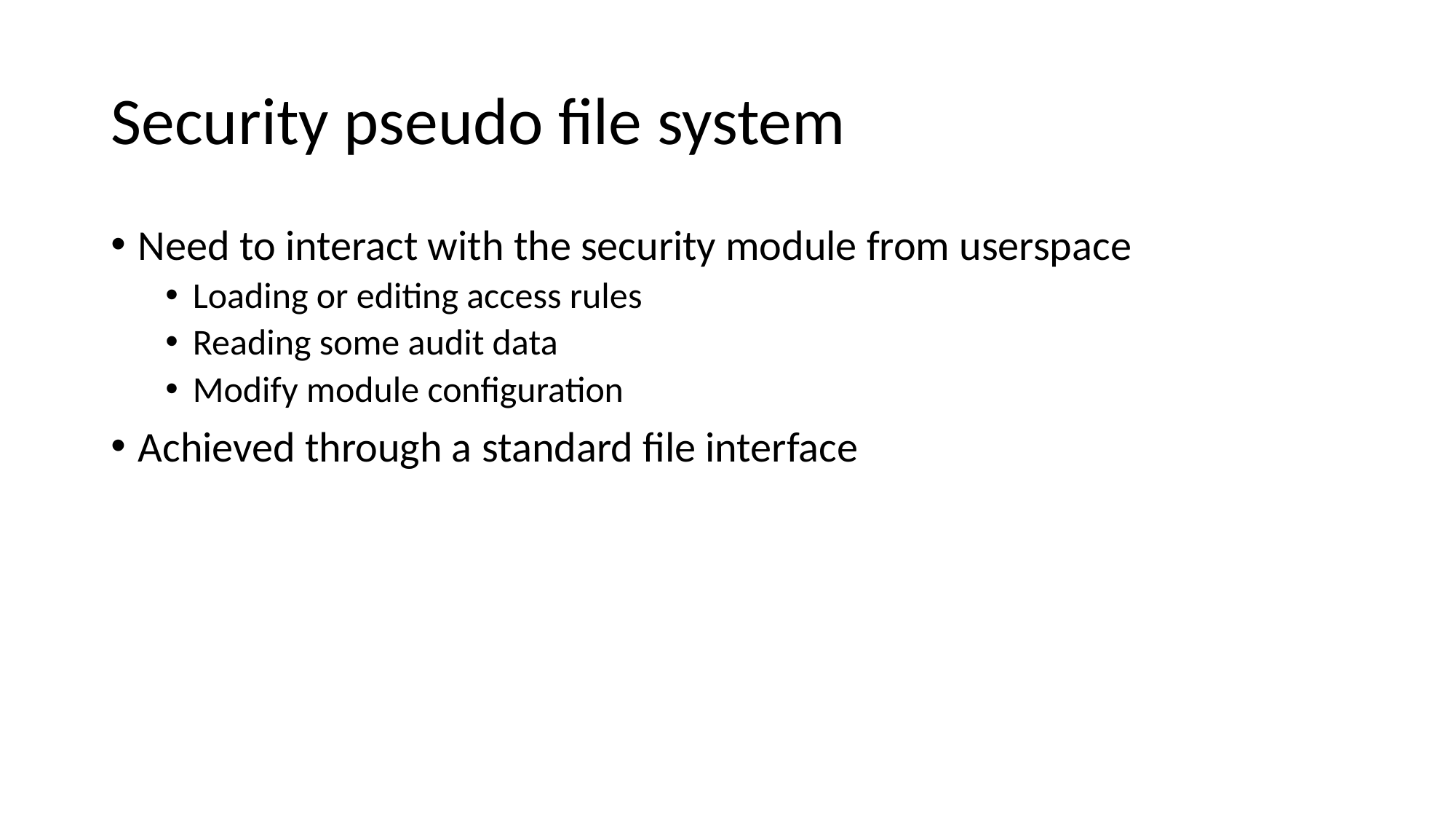

# Security pseudo file system
Need to interact with the security module from userspace
Loading or editing access rules
Reading some audit data
Modify module configuration
Achieved through a standard file interface